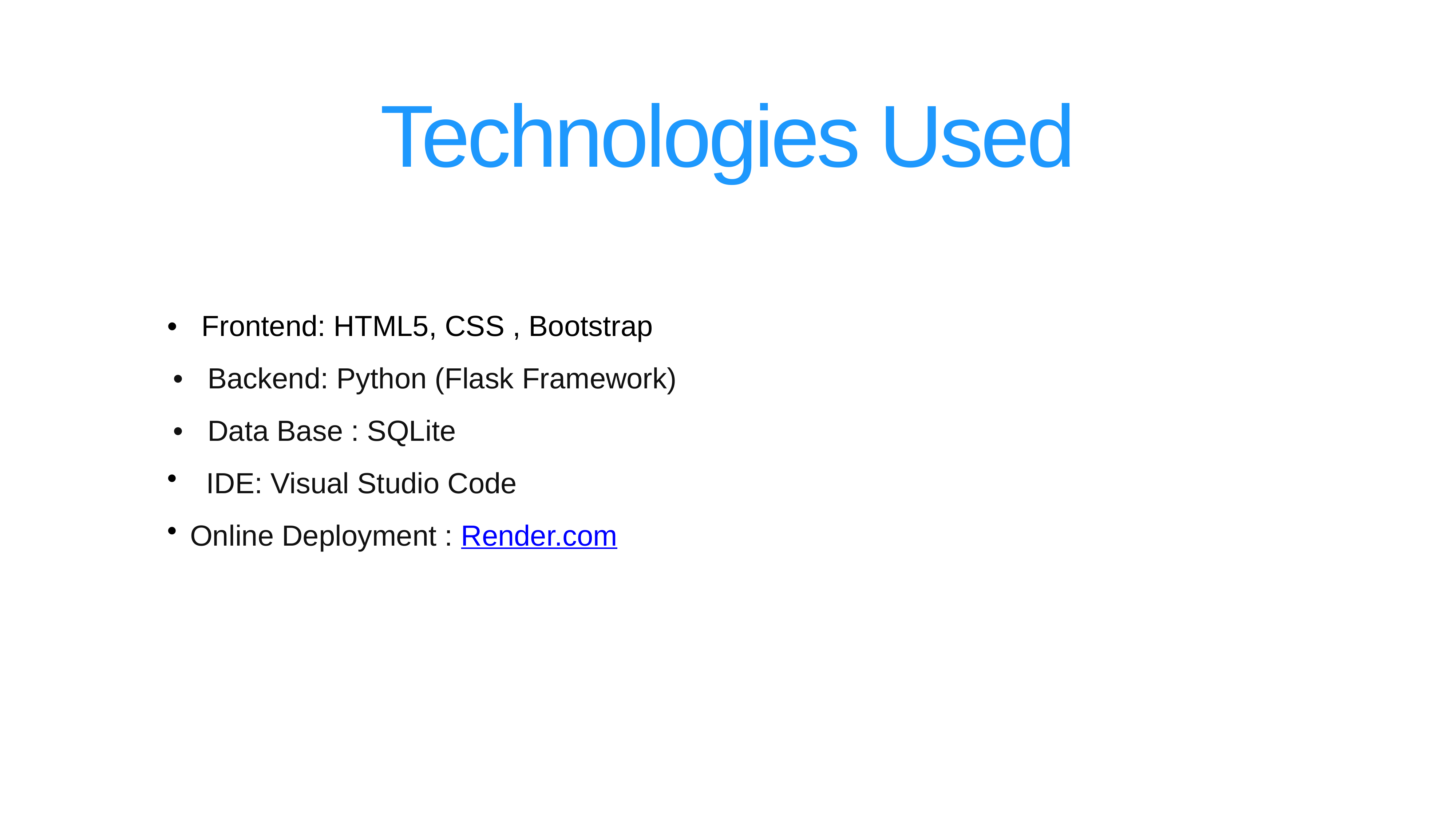

# Technologies Used
•   Frontend: HTML5, CSS , Bootstrap
	•   Backend: Python (Flask Framework)
	•   Data Base : SQLite
  IDE: Visual Studio Code
Online Deployment : Render.com